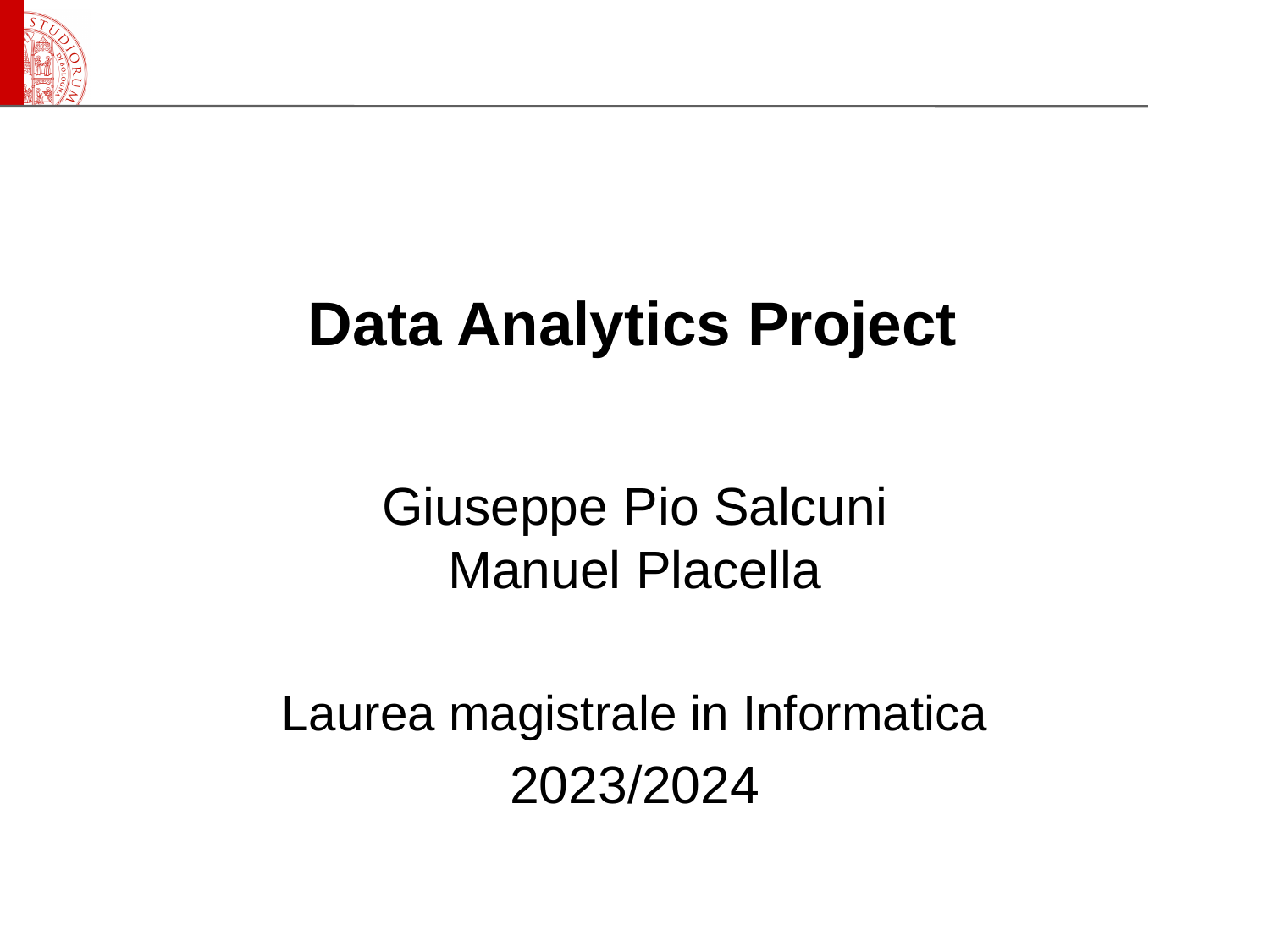

# Data Analytics Project
Giuseppe Pio Salcuni
Manuel Placella

Laurea magistrale in Informatica
2023/2024